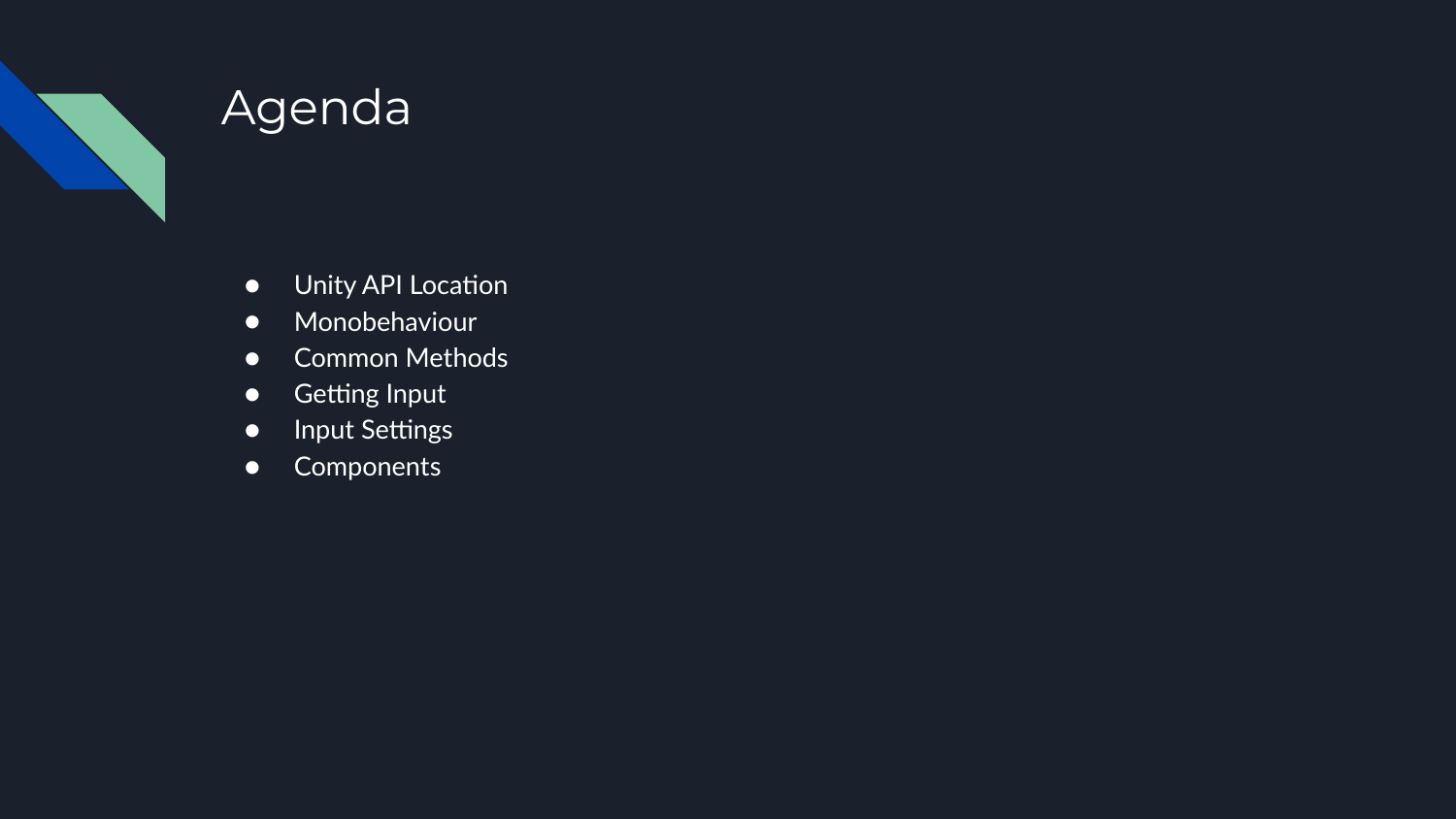

# Agenda
Unity API Location
Monobehaviour
Common Methods
Getting Input
Input Settings
Components